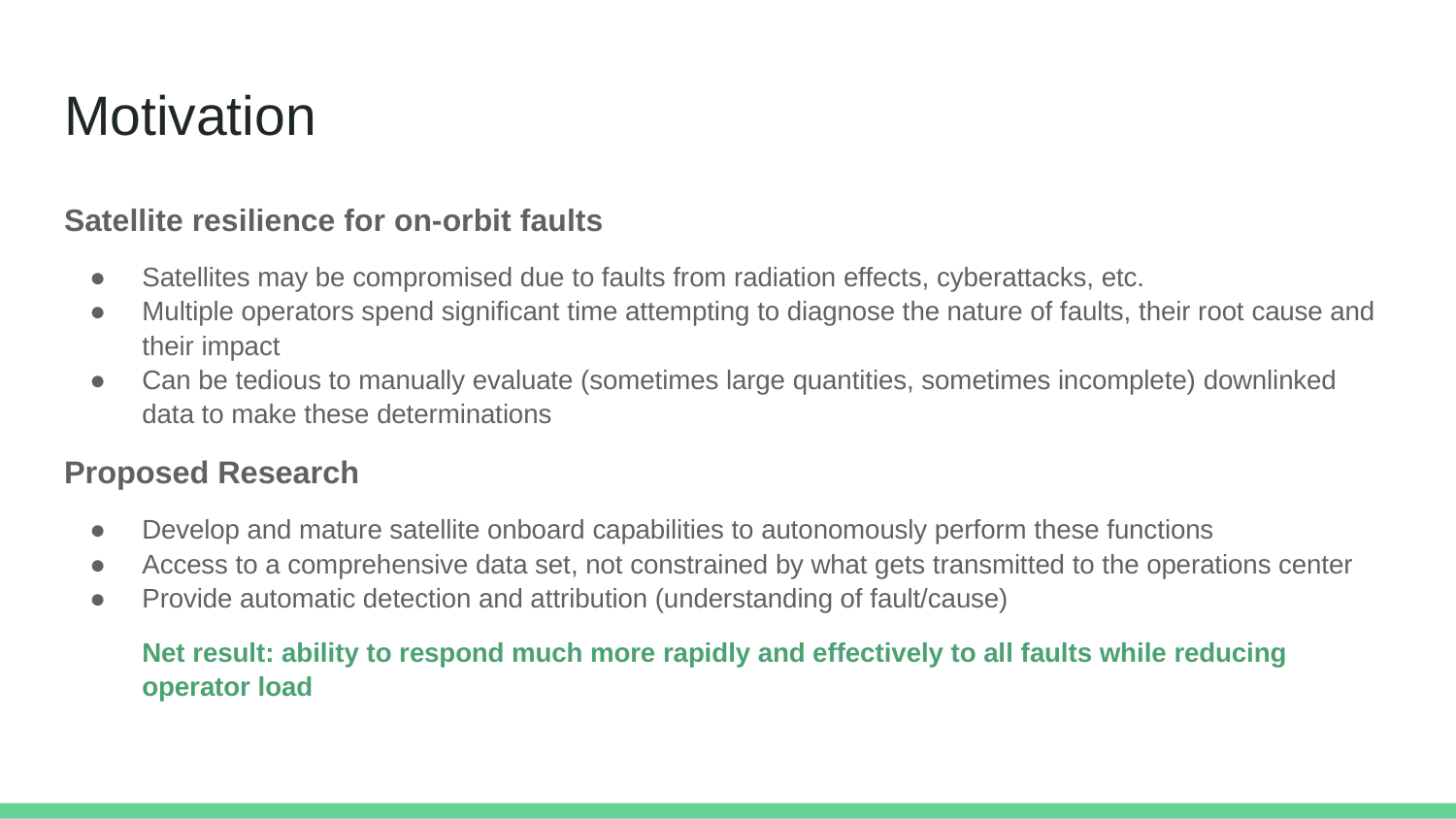

# Motivation
Satellite resilience for on-orbit faults
Satellites may be compromised due to faults from radiation effects, cyberattacks, etc.
Multiple operators spend significant time attempting to diagnose the nature of faults, their root cause and their impact
Can be tedious to manually evaluate (sometimes large quantities, sometimes incomplete) downlinked data to make these determinations
Proposed Research
Develop and mature satellite onboard capabilities to autonomously perform these functions
Access to a comprehensive data set, not constrained by what gets transmitted to the operations center
Provide automatic detection and attribution (understanding of fault/cause)
Net result: ability to respond much more rapidly and effectively to all faults while reducing operator load